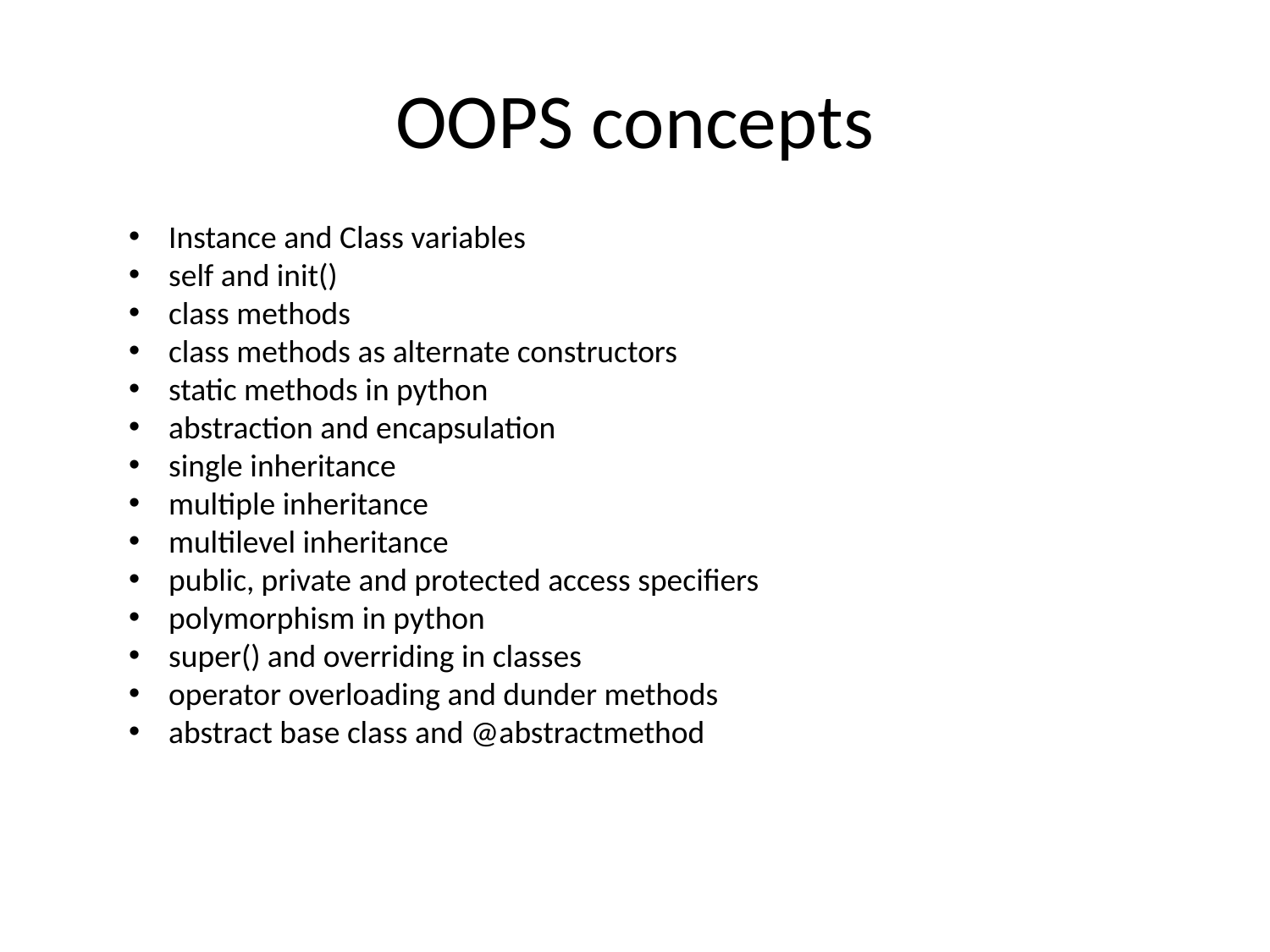

# OOPS concepts
Instance and Class variables
self and init()
class methods
class methods as alternate constructors
static methods in python
abstraction and encapsulation
single inheritance
multiple inheritance
multilevel inheritance
public, private and protected access specifiers
polymorphism in python
super() and overriding in classes
operator overloading and dunder methods
abstract base class and @abstractmethod